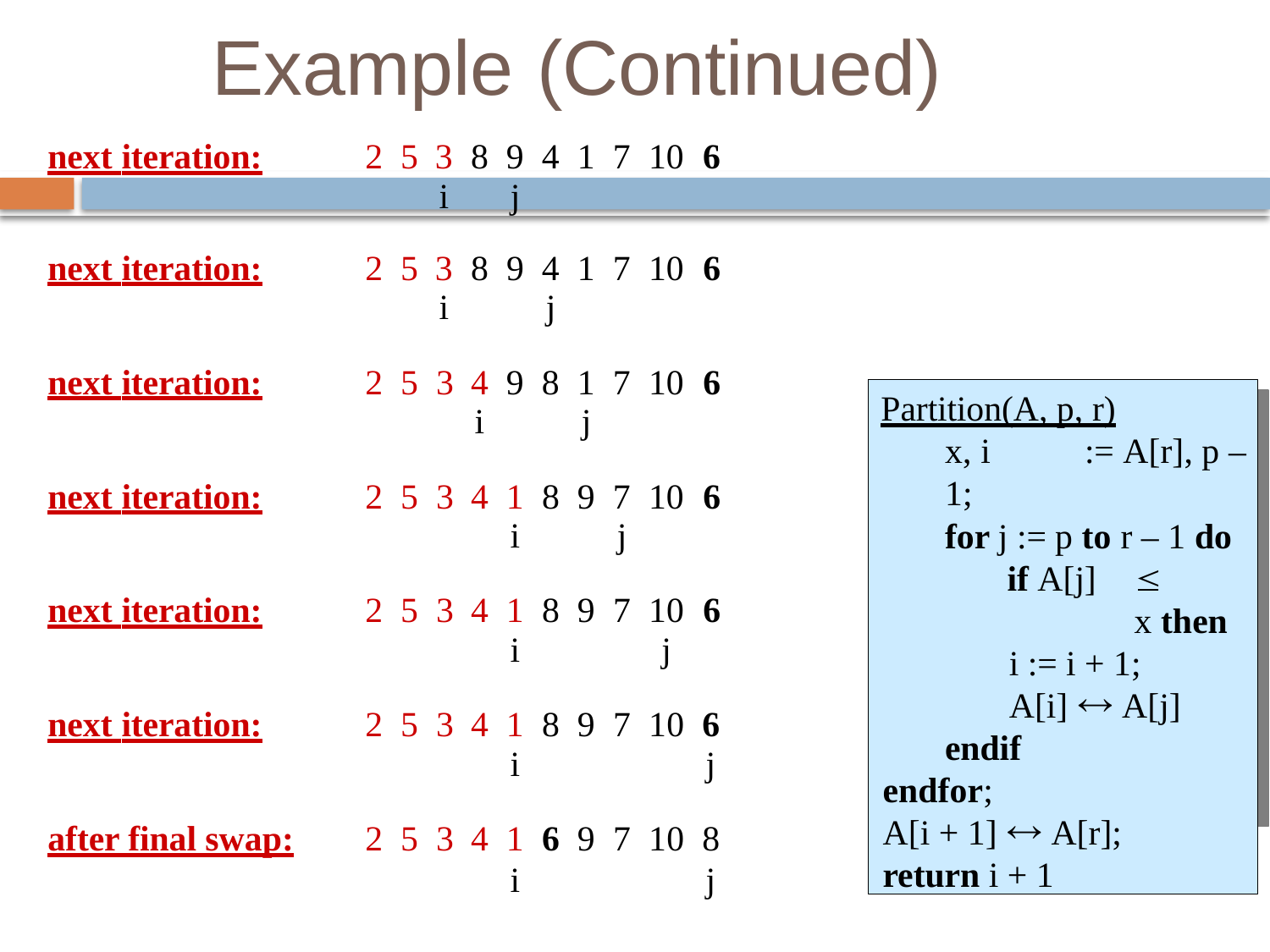

# Example	(Continued)
| next iteration: | 2 | 5 | 3 i | 8 | 9 j | 4 | 1 | 7 | 10 | 6 |
| --- | --- | --- | --- | --- | --- | --- | --- | --- | --- | --- |
| next iteration: | 2 | 5 | 3 i | 8 | 9 | 4 j | 1 | 7 | 10 | 6 |
| next iteration: | 2 | 5 | 3 | 4 i | 9 | 8 | 1 j | 7 | 10 | 6 |
| next iteration: | 2 | 5 | 3 | 4 | 1 i | 8 | 9 | 7 j | 10 | 6 |
| next iteration: | 2 | 5 | 3 | 4 | 1 i | 8 | 9 | 7 | 10 j | 6 |
| next iteration: | 2 | 5 | 3 | 4 | 1 i | 8 | 9 | 7 | 10 | 6 j |
| after final swap: | 2 | 5 | 3 | 4 | 1 i | 6 | 9 | 7 | 10 | 8 j |
Partition(A, p, r)
x, i	:= A[r], p – 1;
for j := p to r – 1 do  if A[j]	≤	x then
i := i + 1;
A[i] ↔ A[j]
endif
endfor;
A[i + 1] ↔ A[r];
return i + 1